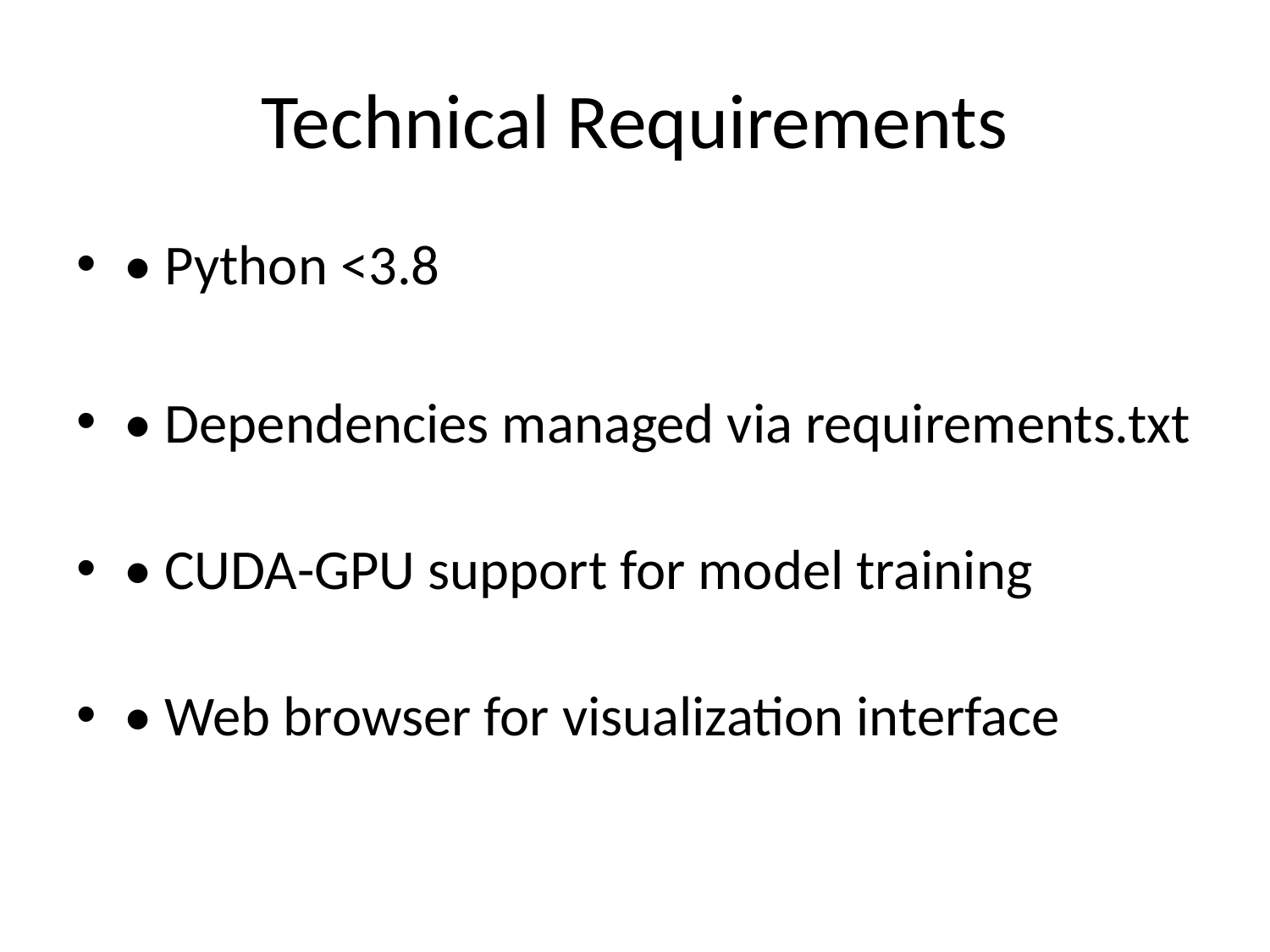

# Technical Requirements
• Python <3.8

• Dependencies managed via requirements.txt
• CUDA-GPU support for model training
• Web browser for visualization interface